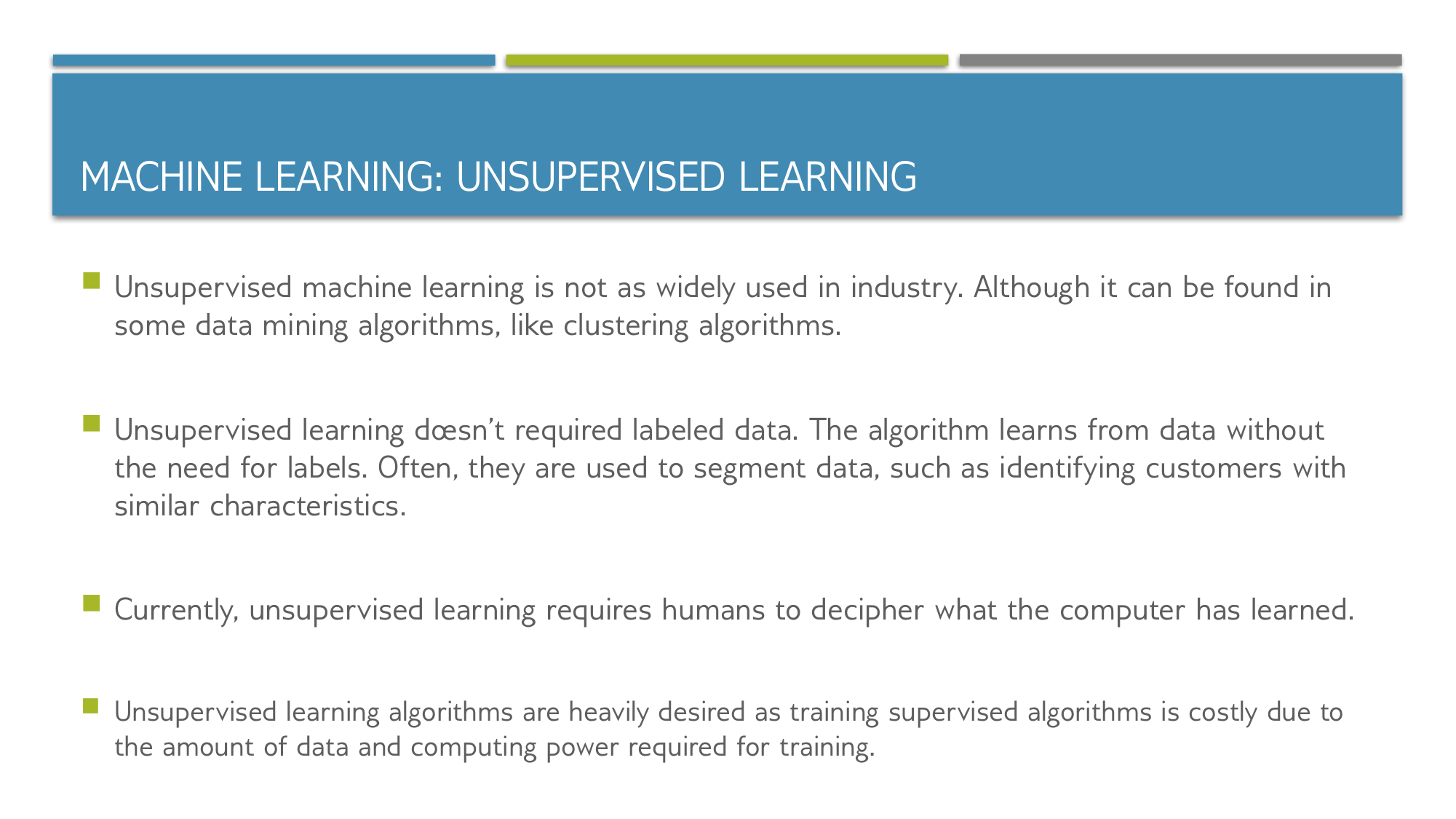

# Machine Learning: Unsupervised Learning
Unsupervised machine learning is not as widely used in industry. Although it can be found in some data mining algorithms, like clustering algorithms.

Unsupervised learning doesn’t required labeled data. The algorithm learns from data without the need for labels. Often, they are used to segment data, such as identifying customers with similar characteristics.

Currently, unsupervised learning requires humans to decipher what the computer has learned.

Unsupervised learning algorithms are heavily desired as training supervised algorithms is costly due to the amount of data and computing power required for training.